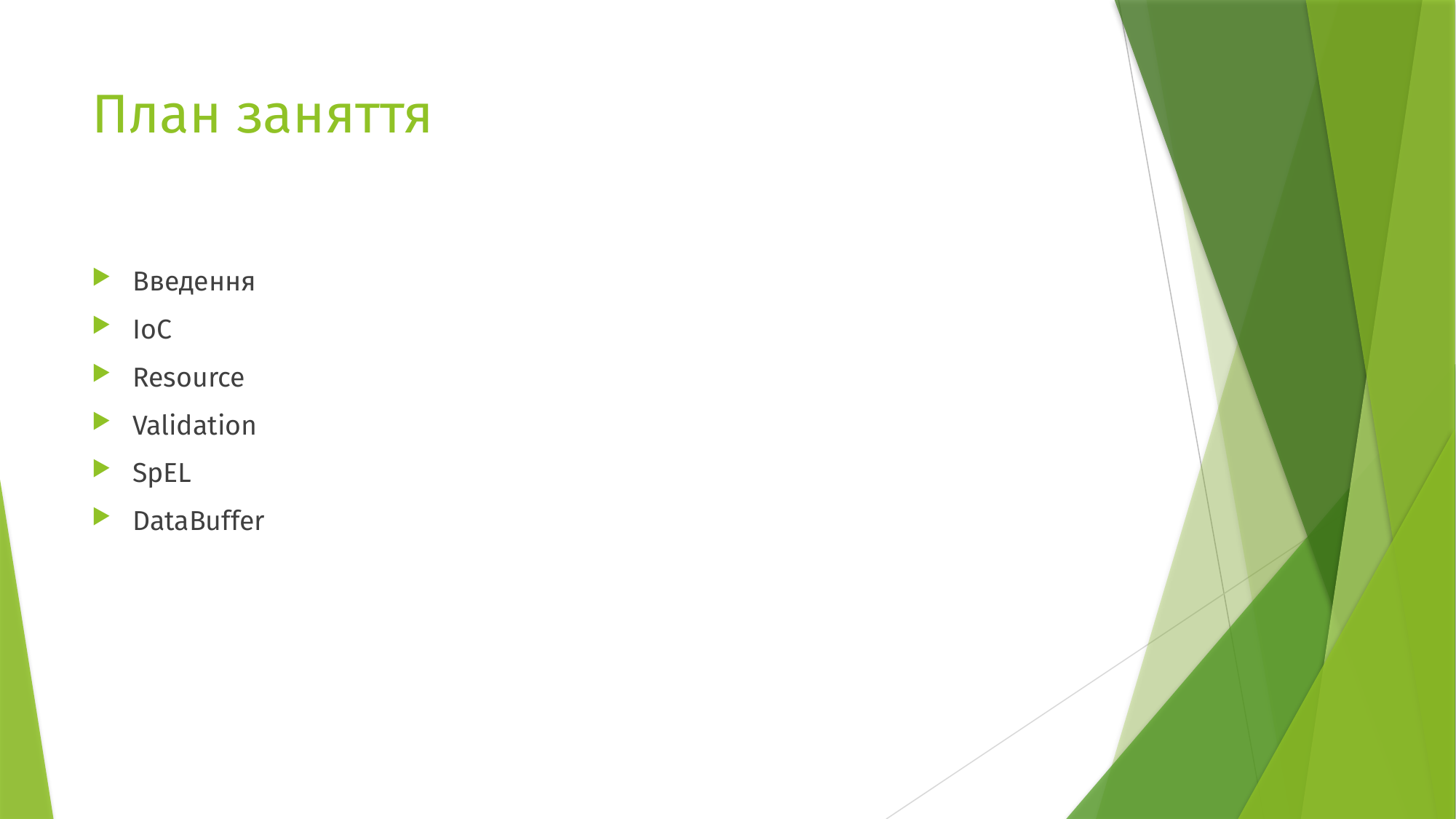

# План заняття
Введення
IoC
Resource
Validation
SpEL
DataBuffer